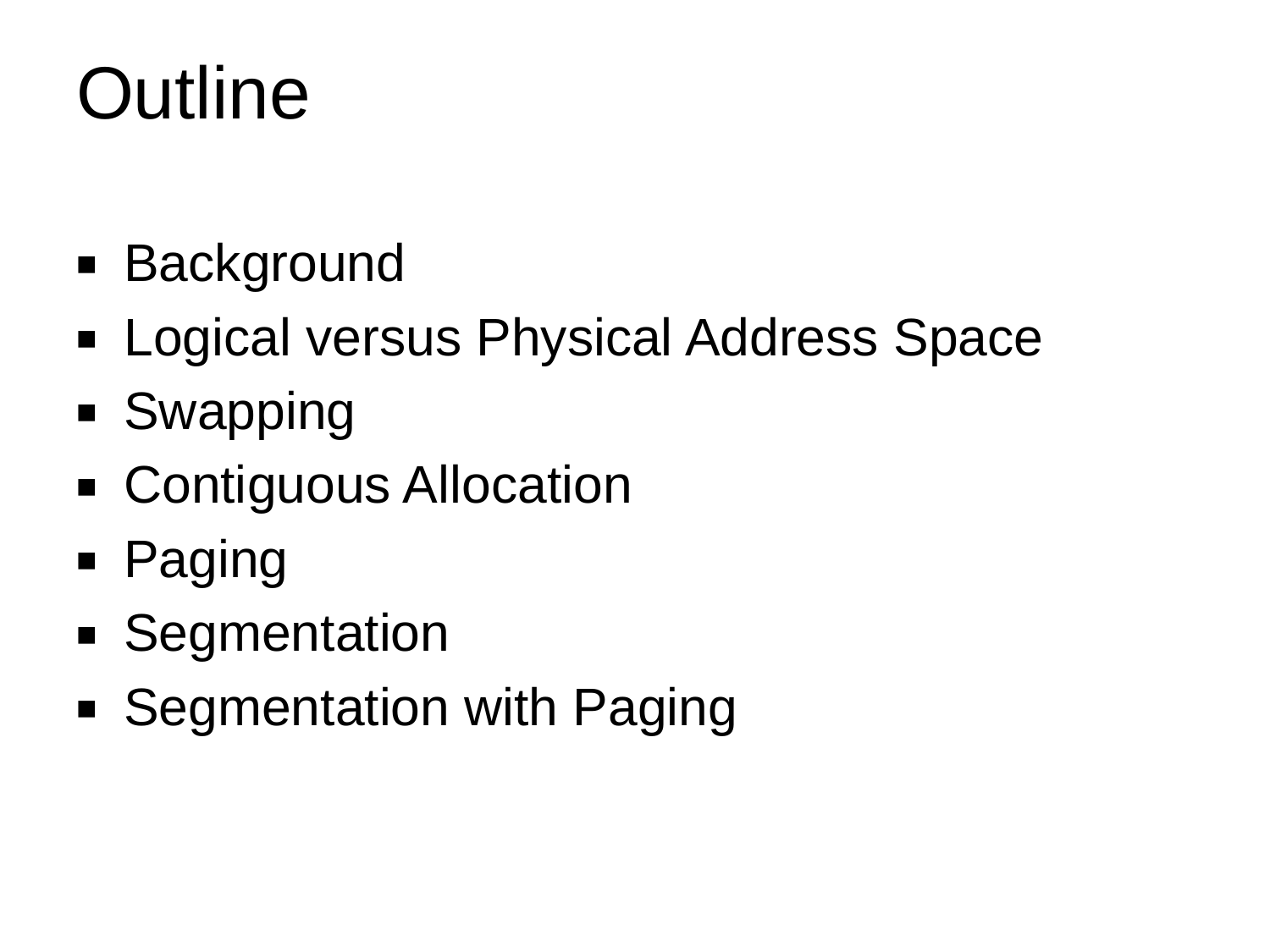

# Outline
Background
Logical versus Physical Address Space
Swapping
Contiguous Allocation
Paging
Segmentation
Segmentation with Paging